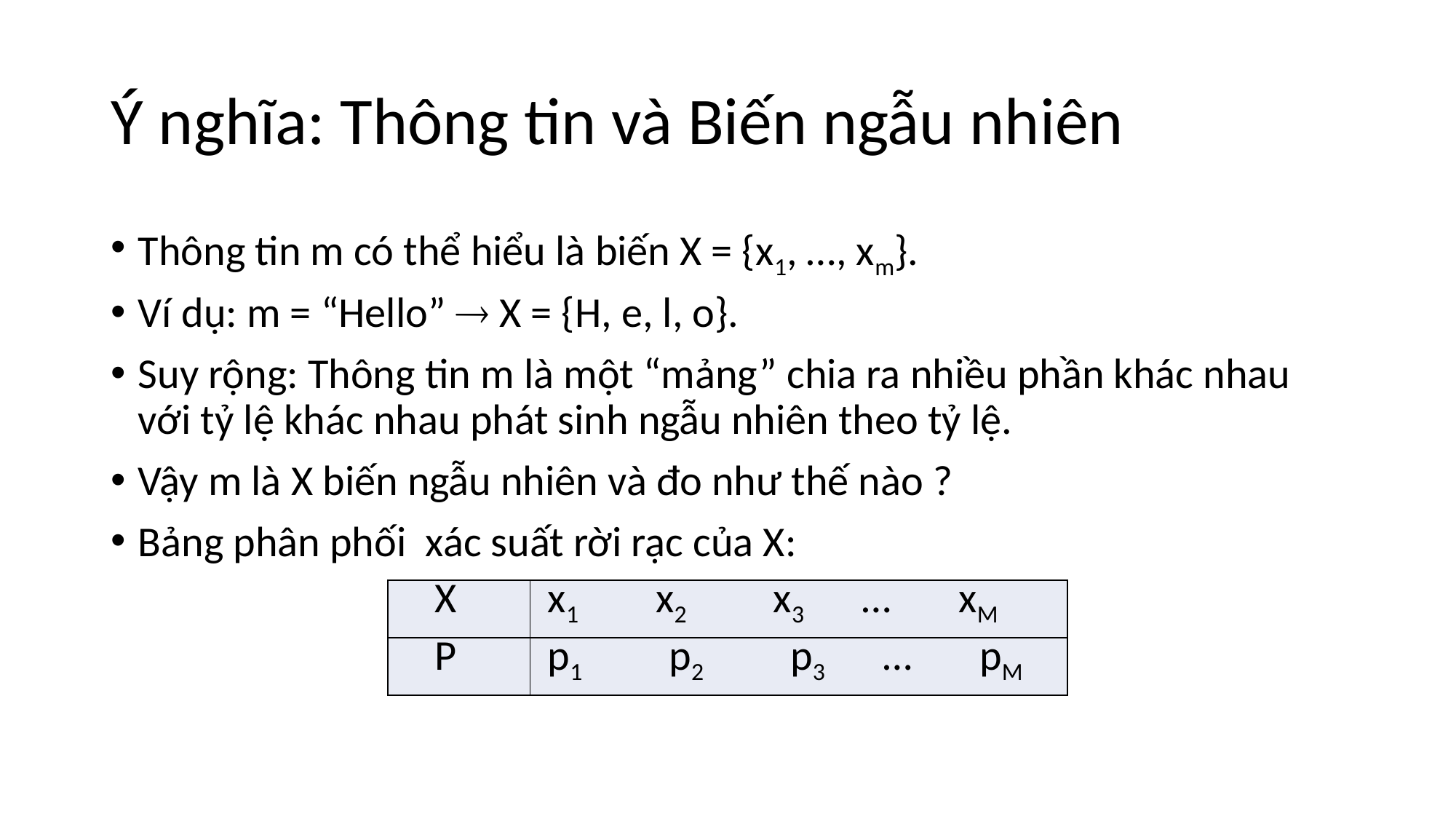

# Ý nghĩa: Thông tin và Biến ngẫu nhiên
Thông tin m có thể hiểu là biến X = {x1, …, xm}.
Ví dụ: m = “Hello” → X = {H, e, l, o}.
Suy rộng: Thông tin m là một “mảng” chia ra nhiều phần khác nhau với tỷ lệ khác nhau phát sinh ngẫu nhiên theo tỷ lệ.
Vậy m là X biến ngẫu nhiên và đo như thế nào ?
Bảng phân phối  xác suất rời rạc của X:

| X | x1 x2 x3 … xM |
| --- | --- |
| P | p1 p2 p3 … pM |